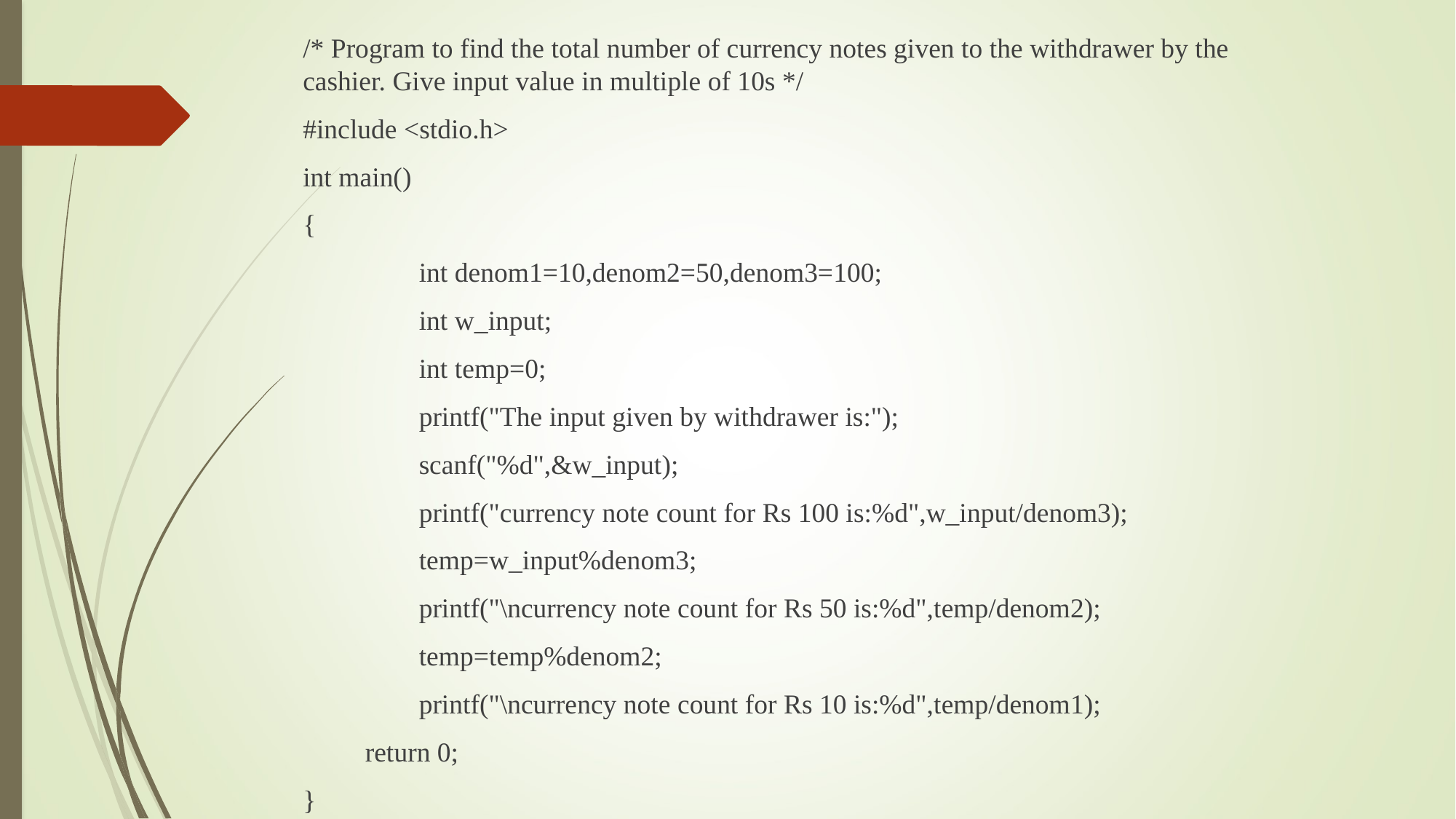

/* Program to find the total number of currency notes given to the withdrawer by the cashier. Give input value in multiple of 10s */
#include <stdio.h>
int main()
{
   	 int denom1=10,denom2=50,denom3=100;
   	 int w_input;
   	 int temp=0;
   	 printf("The input given by withdrawer is:");
   	 scanf("%d",&w_input);
    	 printf("currency note count for Rs 100 is:%d",w_input/denom3);
    	 temp=w_input%denom3;
    	 printf("\ncurrency note count for Rs 50 is:%d",temp/denom2);
    	 temp=temp%denom2;
    	 printf("\ncurrency note count for Rs 10 is:%d",temp/denom1);
         return 0;
}